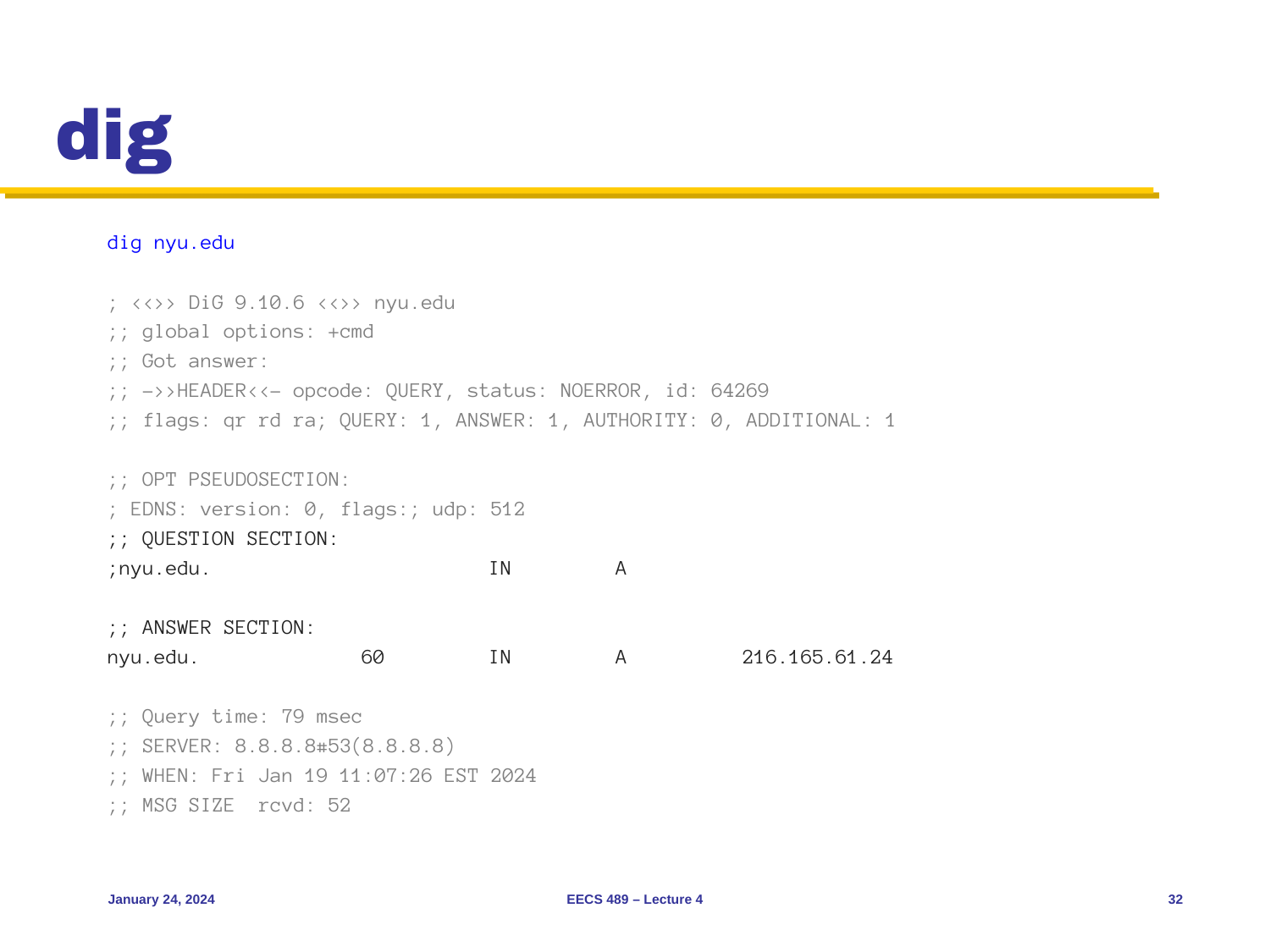

# dig
dig nyu.edu

; <<>> DiG 9.10.6 <<>> nyu.edu
;; global options: +cmd
;; Got answer:
;; ->>HEADER<<- opcode: QUERY, status: NOERROR, id: 64269
;; flags: qr rd ra; QUERY: 1, ANSWER: 1, AUTHORITY: 0, ADDITIONAL: 1

;; OPT PSEUDOSECTION:
; EDNS: version: 0, flags:; udp: 512
;; QUESTION SECTION:
;nyu.edu.			IN	A

;; ANSWER SECTION:
nyu.edu.		60	IN	A	216.165.61.24

;; Query time: 79 msec
;; SERVER: 8.8.8.8#53(8.8.8.8)
;; WHEN: Fri Jan 19 11:07:26 EST 2024
;; MSG SIZE  rcvd: 52
January 24, 2024
EECS 489 – Lecture 4
32